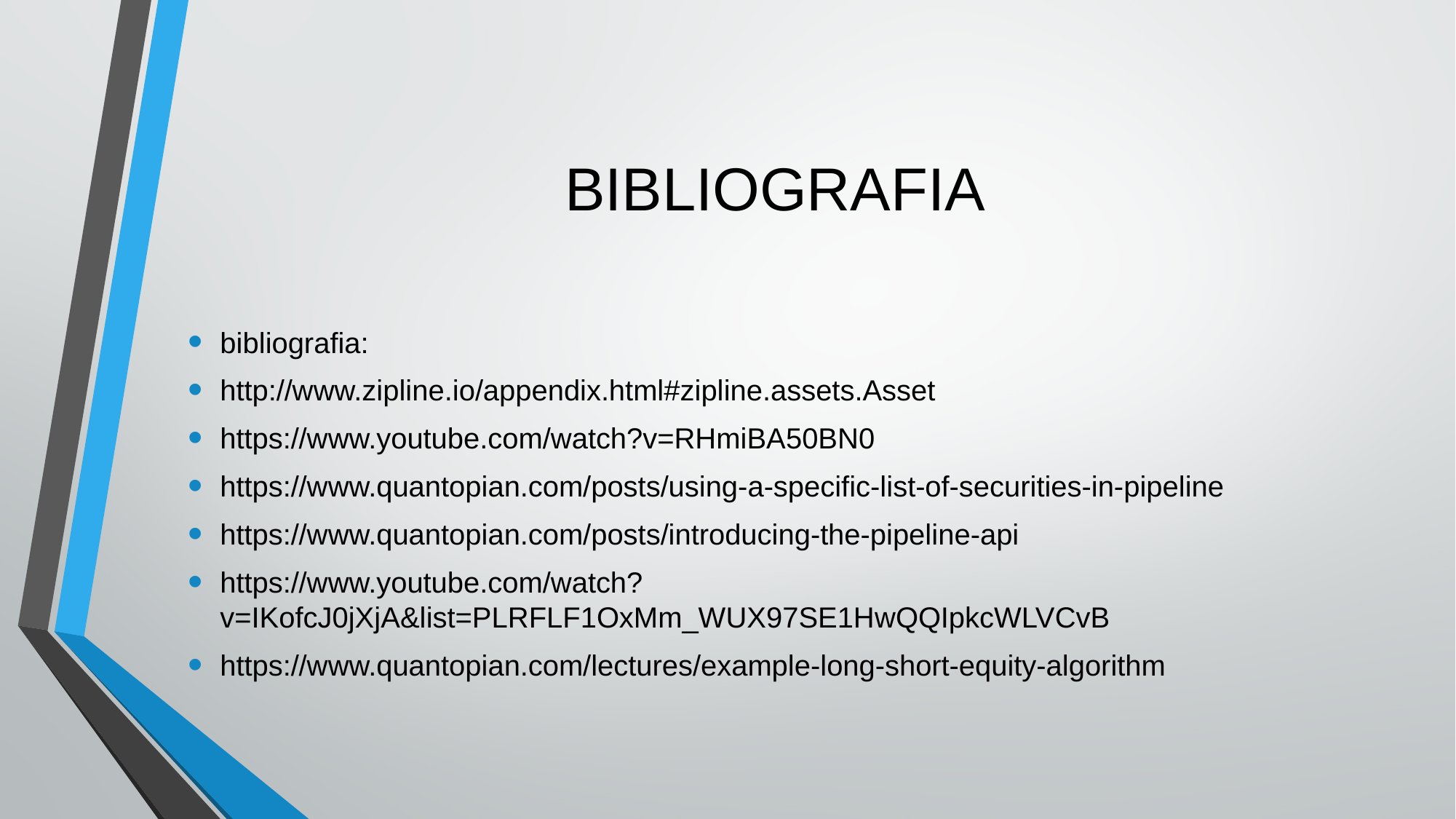

# BIBLIOGRAFIA
bibliografia:
http://www.zipline.io/appendix.html#zipline.assets.Asset
https://www.youtube.com/watch?v=RHmiBA50BN0
https://www.quantopian.com/posts/using-a-specific-list-of-securities-in-pipeline
https://www.quantopian.com/posts/introducing-the-pipeline-api
https://www.youtube.com/watch?v=IKofcJ0jXjA&list=PLRFLF1OxMm_WUX97SE1HwQQIpkcWLVCvB
https://www.quantopian.com/lectures/example-long-short-equity-algorithm